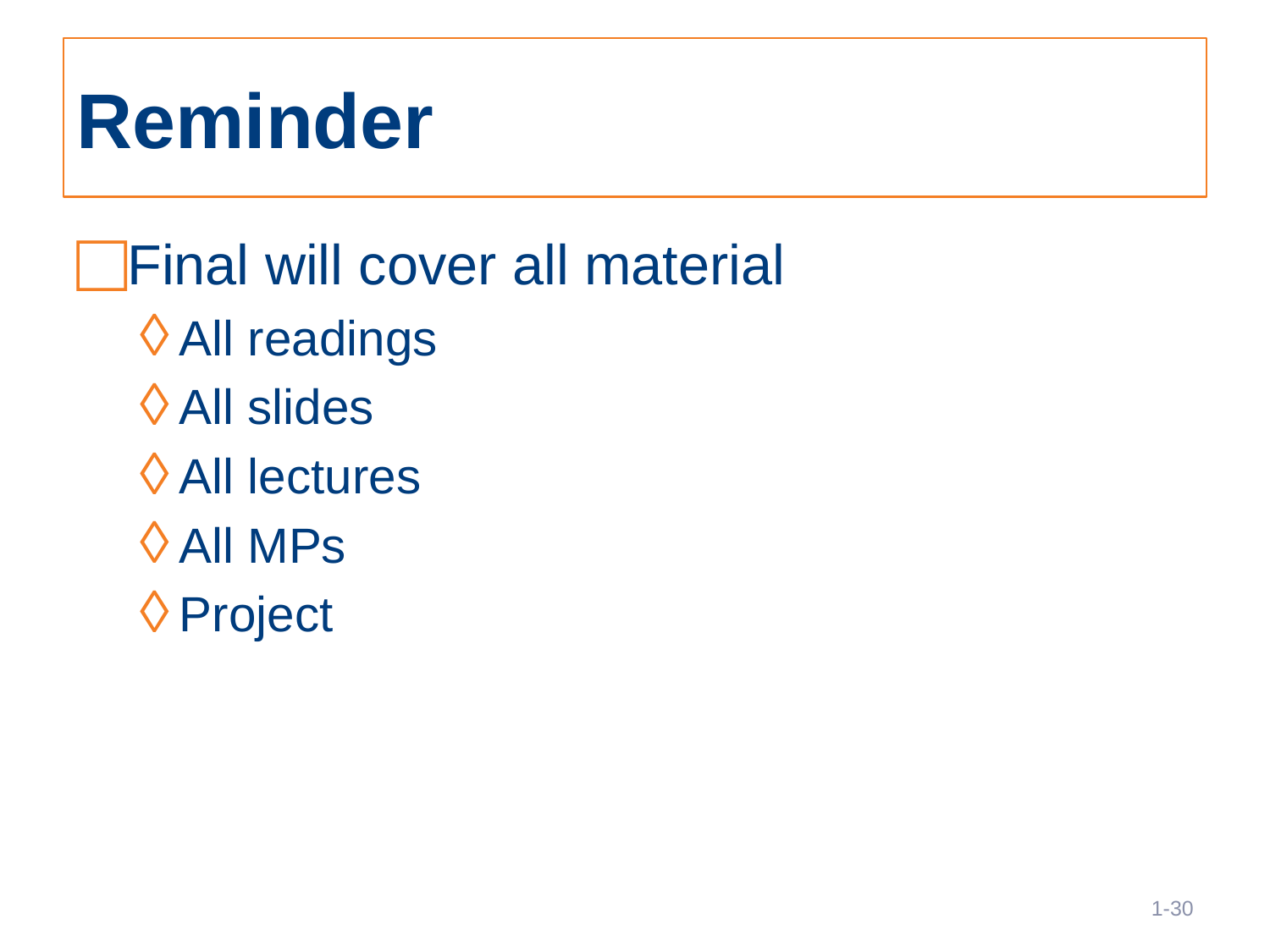

# Reminder
Final will cover all material
All readings
All slides
All lectures
All MPs
Project
30